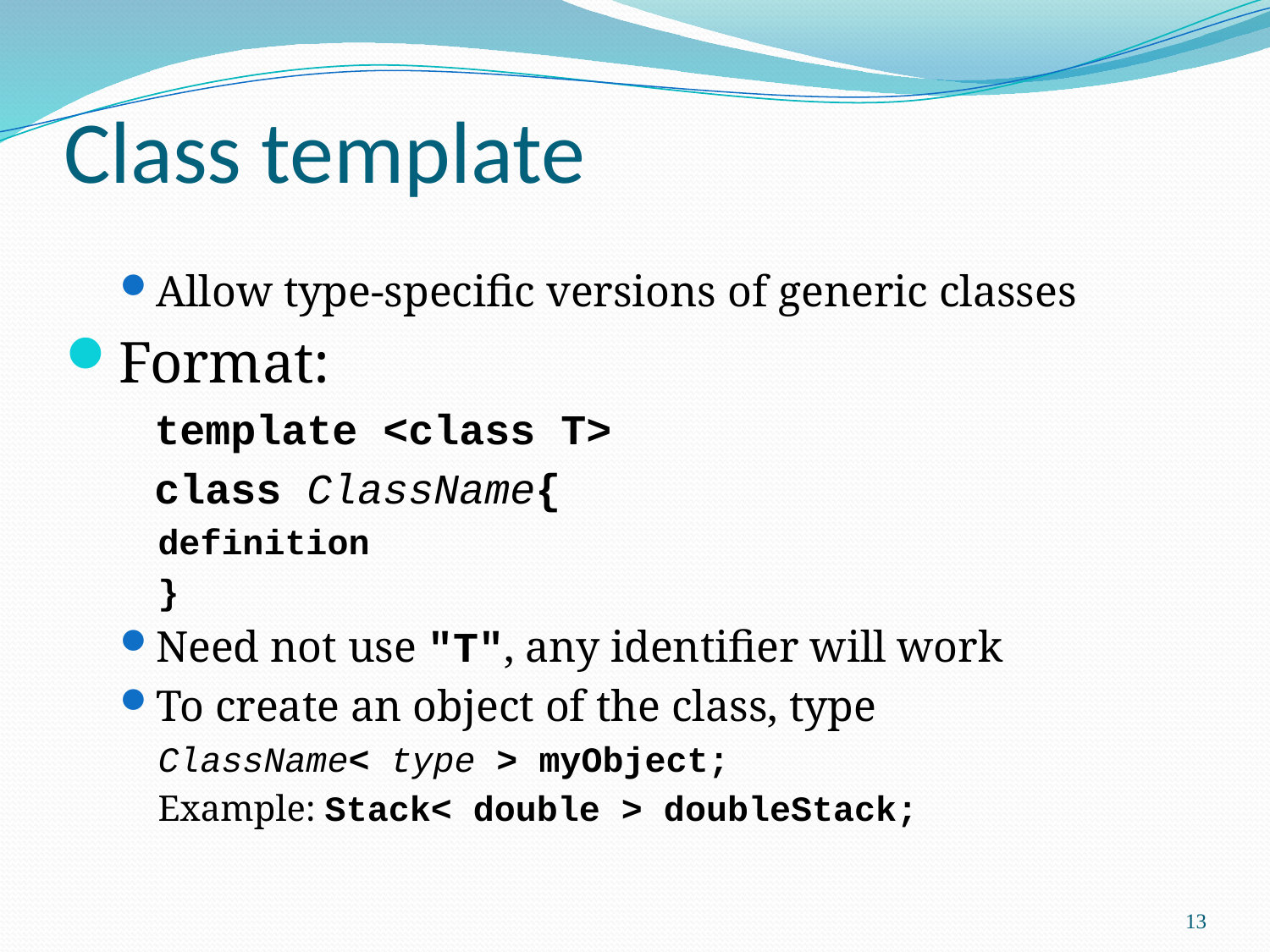

# Class template

Allow type-specific versions of generic classes
Format:
	template <class T>
	class ClassName{
definition
}
Need not use "T", any identifier will work
To create an object of the class, type
ClassName< type > myObject;
Example: Stack< double > doubleStack;
13